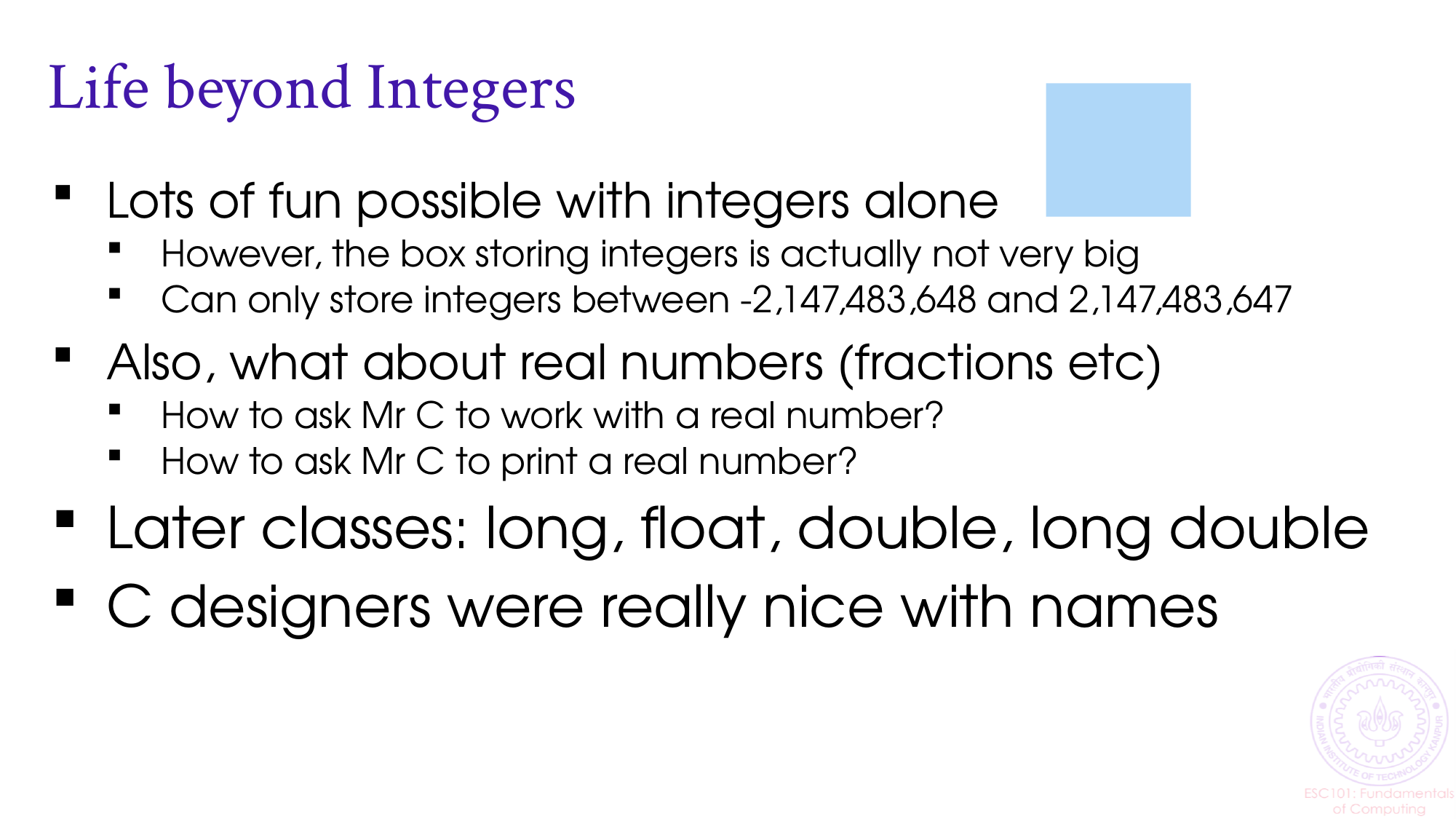

# Life beyond Integers

Lots of fun possible with integers alone
However, the box storing integers is actually not very big
Can only store integers between -2,147,483,648 and 2,147,483,647
Also, what about real numbers (fractions etc)
How to ask Mr C to work with a real number?
How to ask Mr C to print a real number?
Later classes: long, float, double, long double
C designers were really nice with names

20